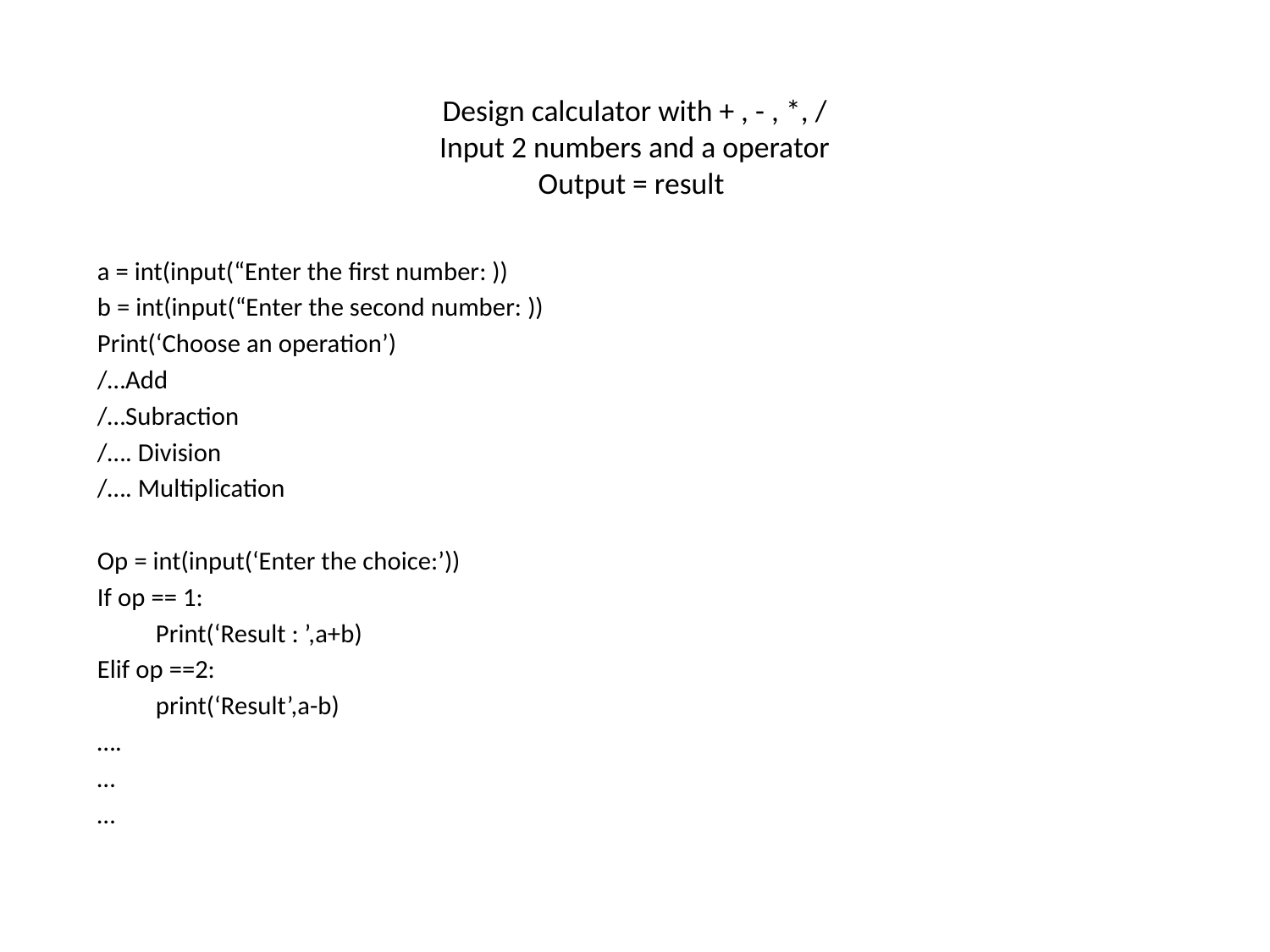

# Design calculator with + , - , *, / Input 2 numbers and a operator Output = result

a = int(input(“Enter the first number: ))
b = int(input(“Enter the second number: ))
Print(‘Choose an operation’)
/…Add
/…Subraction
/…. Division
/…. Multiplication

Op = int(input(‘Enter the choice:’))
If op == 1:
	Print(‘Result : ’,a+b)
Elif op ==2:
	print(‘Result’,a-b)
….
…
…